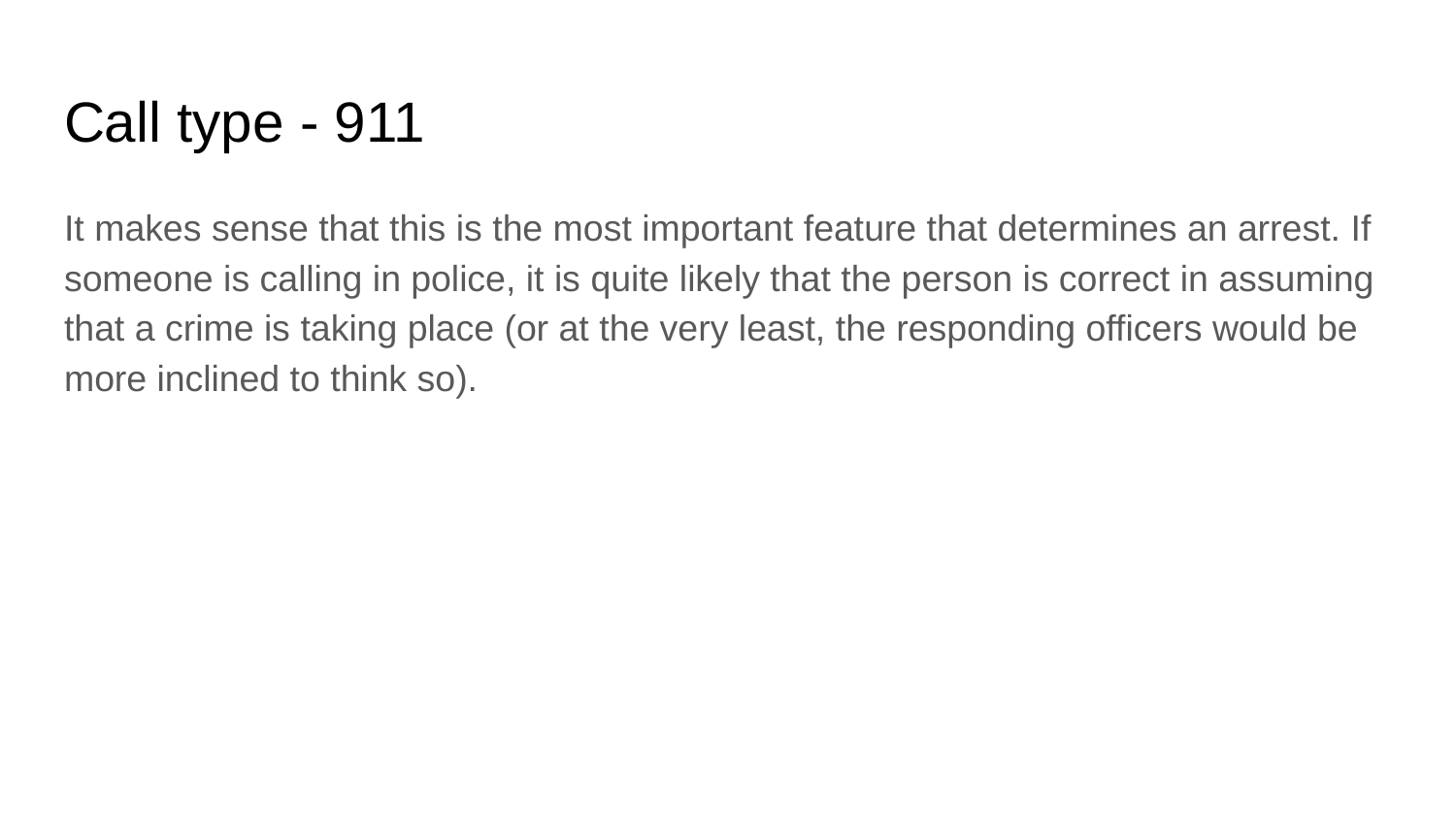

# Call type - 911
It makes sense that this is the most important feature that determines an arrest. If someone is calling in police, it is quite likely that the person is correct in assuming that a crime is taking place (or at the very least, the responding officers would be more inclined to think so).